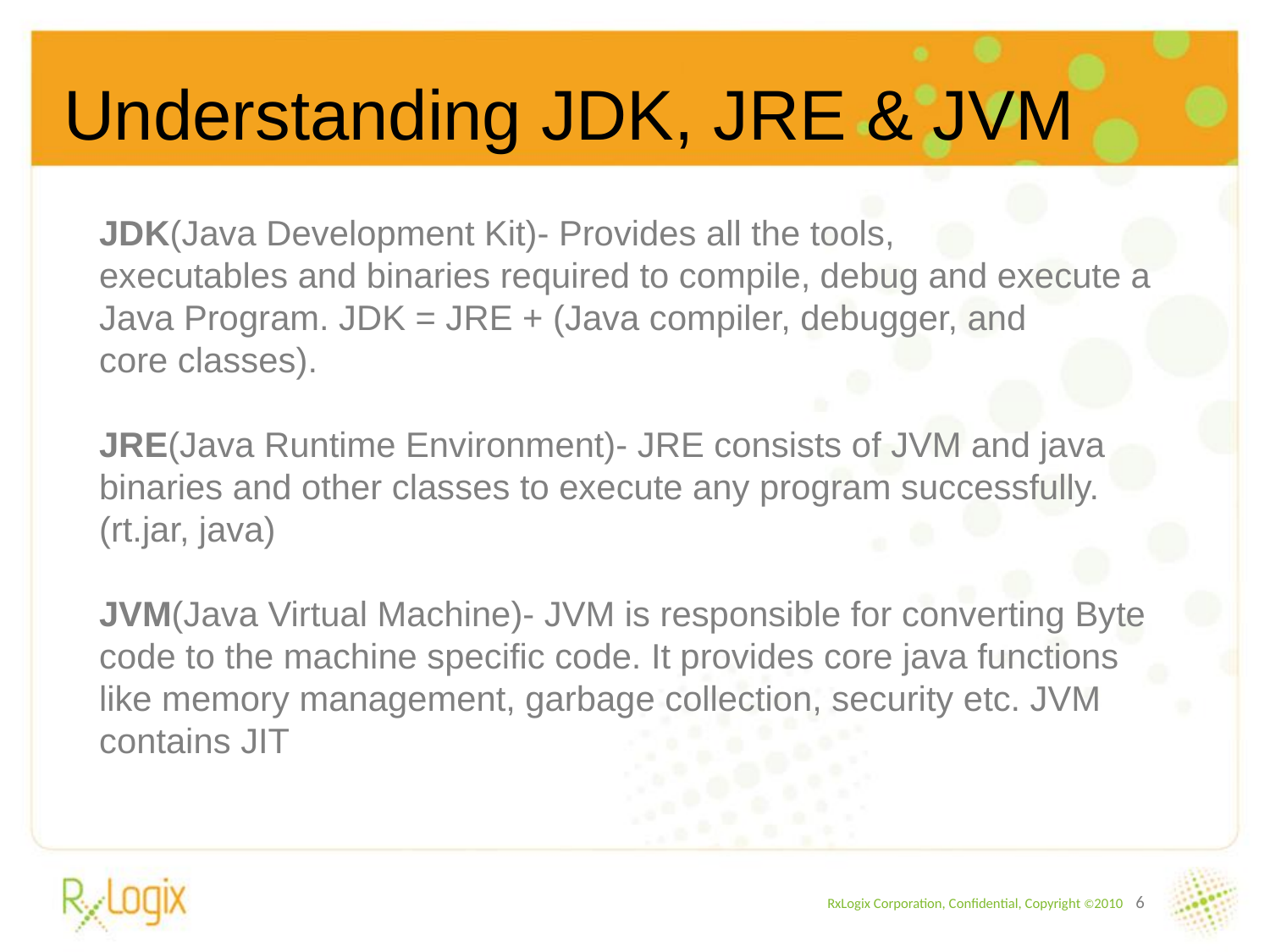

Understanding JDK, JRE & JVM
JDK(Java Development Kit)- Provides all the tools, executables and binaries required to compile, debug and execute a Java Program. JDK = JRE + (Java compiler, debugger, and core classes).

JRE(Java Runtime Environment)- JRE consists of JVM and java binaries and other classes to execute any program successfully. (rt.jar, java)

JVM(Java Virtual Machine)- JVM is responsible for converting Byte code to the machine specific code. It provides core java functions like memory management, garbage collection, security etc. JVM contains JIT